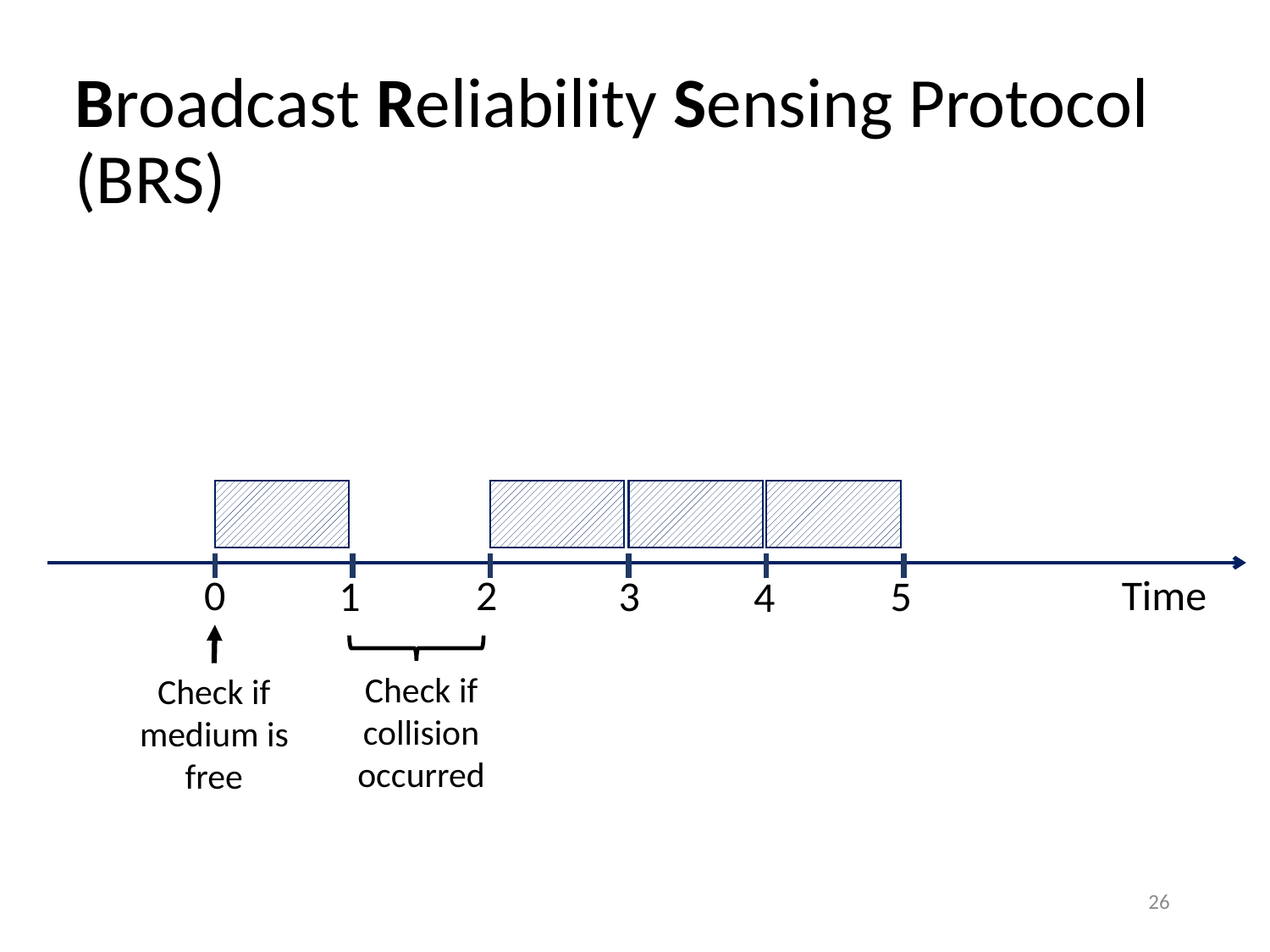

# Broadcast Reliability Sensing Protocol (BRS)

2
0
Time
1
5
3
4

Check if collision occurred
Check if medium is free
26